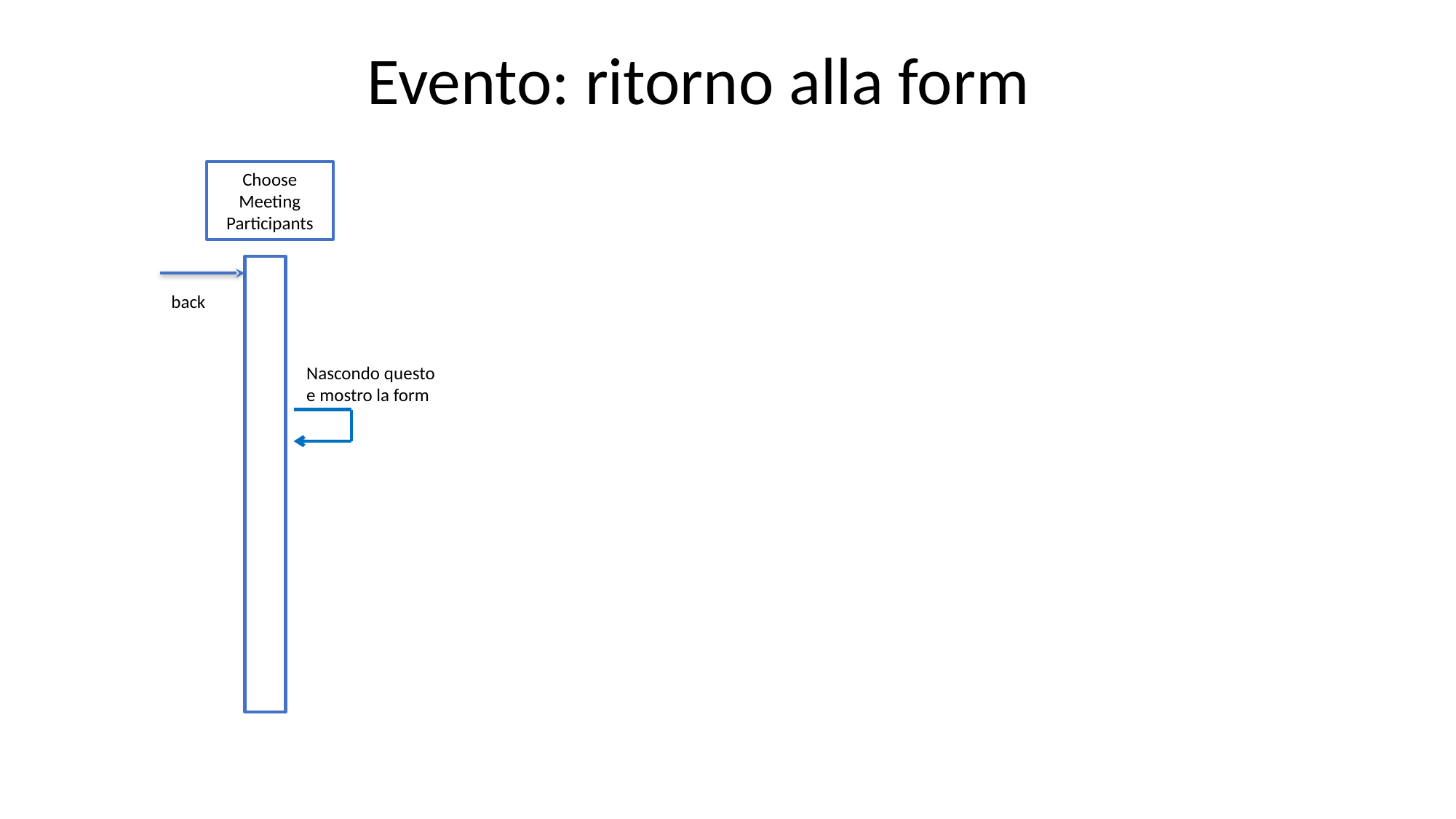

# Evento: ritorno alla form
Choose
Meeting
Participants

back
Nascondo questo e mostro la form